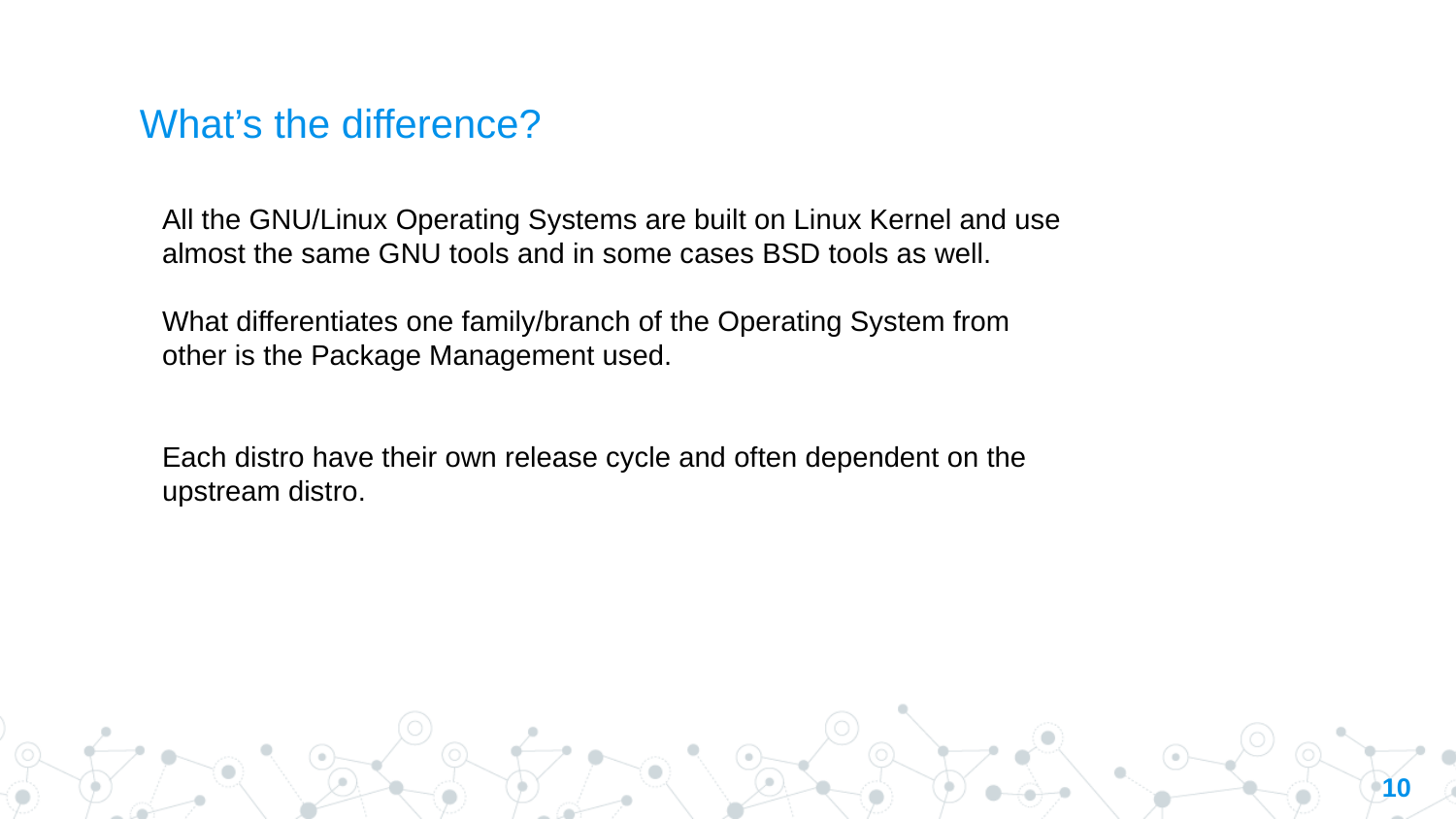

# What’s the difference?
All the GNU/Linux Operating Systems are built on Linux Kernel and use almost the same GNU tools and in some cases BSD tools as well.
What differentiates one family/branch of the Operating System from other is the Package Management used.
Each distro have their own release cycle and often dependent on the upstream distro.
10